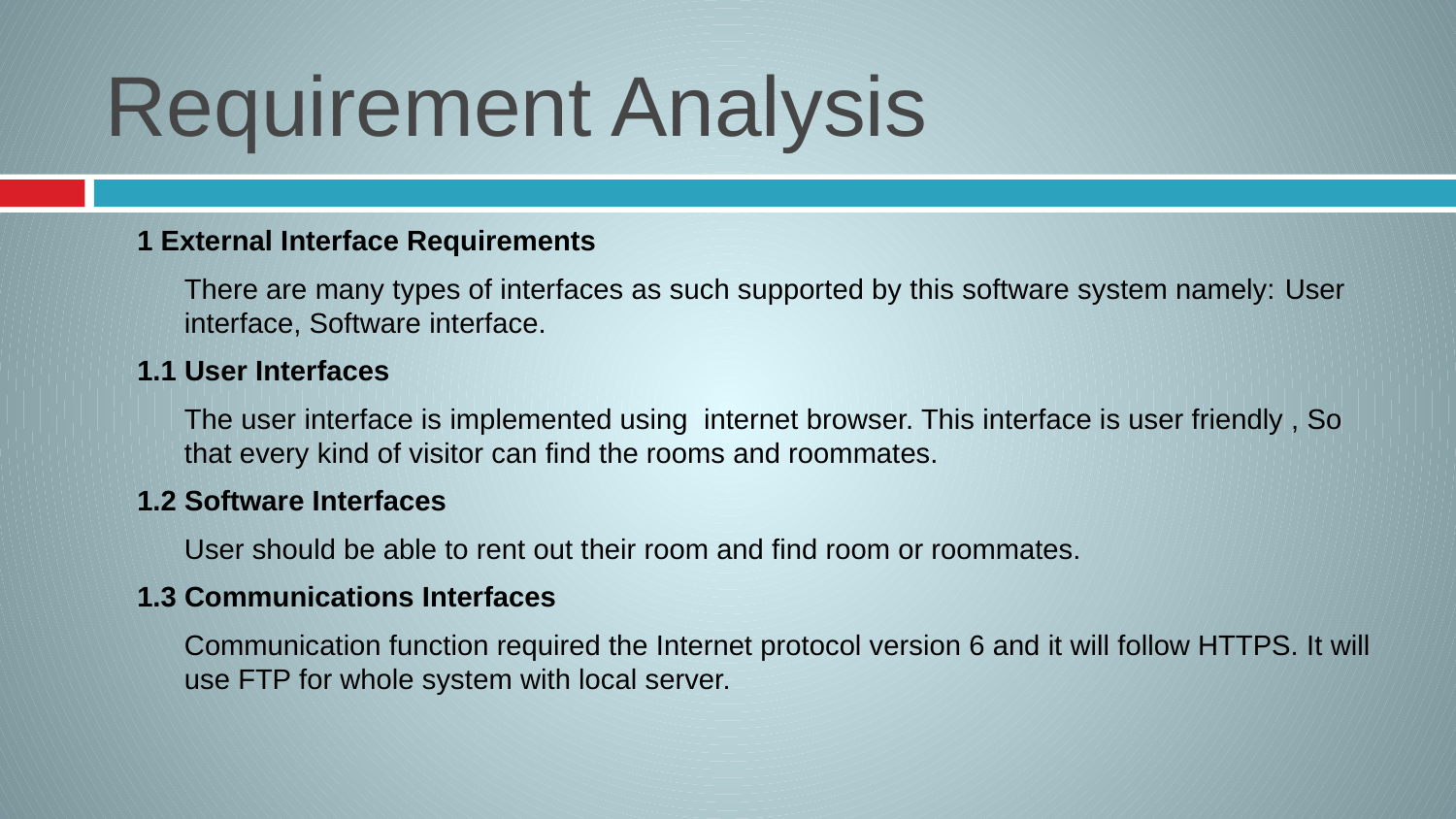

# Requirement Analysis
1 External Interface Requirements
 	There are many types of interfaces as such supported by this software system namely: User interface, Software interface.
1.1 User Interfaces
	The user interface is implemented using  internet browser. This interface is user friendly , So that every kind of visitor can find the rooms and roommates.
1.2 Software Interfaces
	User should be able to rent out their room and find room or roommates.
1.3 Communications Interfaces
	Communication function required the Internet protocol version 6 and it will follow HTTPS. It will use FTP for whole system with local server.